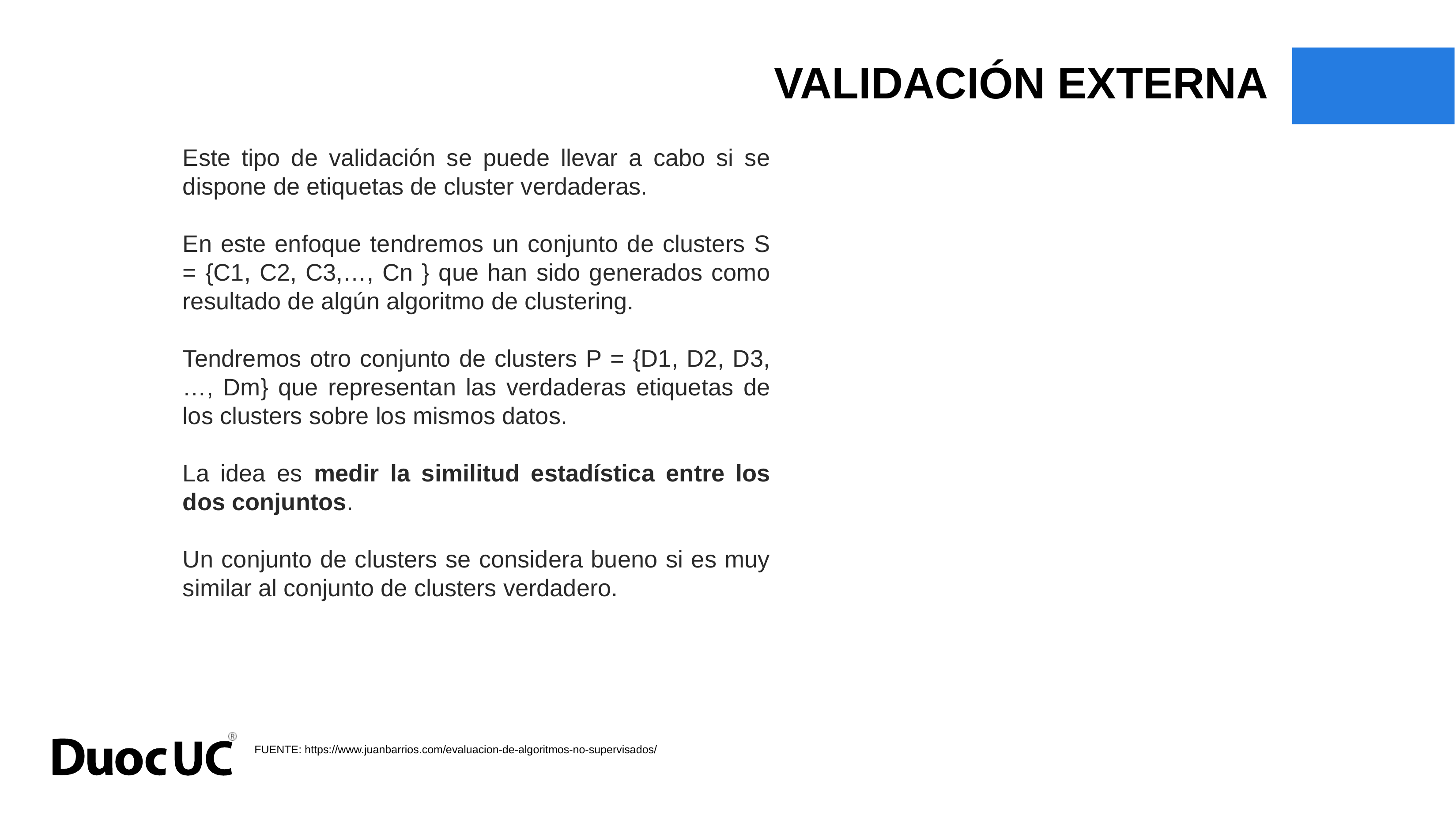

VALIDACIÓN EXTERNA
Este tipo de validación se puede llevar a cabo si se dispone de etiquetas de cluster verdaderas.
En este enfoque tendremos un conjunto de clusters S = {C1, C2, C3,…, Cn } que han sido generados como resultado de algún algoritmo de clustering.

Tendremos otro conjunto de clusters P = {D1, D2, D3,…, Dm} que representan las verdaderas etiquetas de los clusters sobre los mismos datos.

La idea es medir la similitud estadística entre los dos conjuntos.

Un conjunto de clusters se considera bueno si es muy similar al conjunto de clusters verdadero.

FUENTE: https://www.juanbarrios.com/evaluacion-de-algoritmos-no-supervisados/